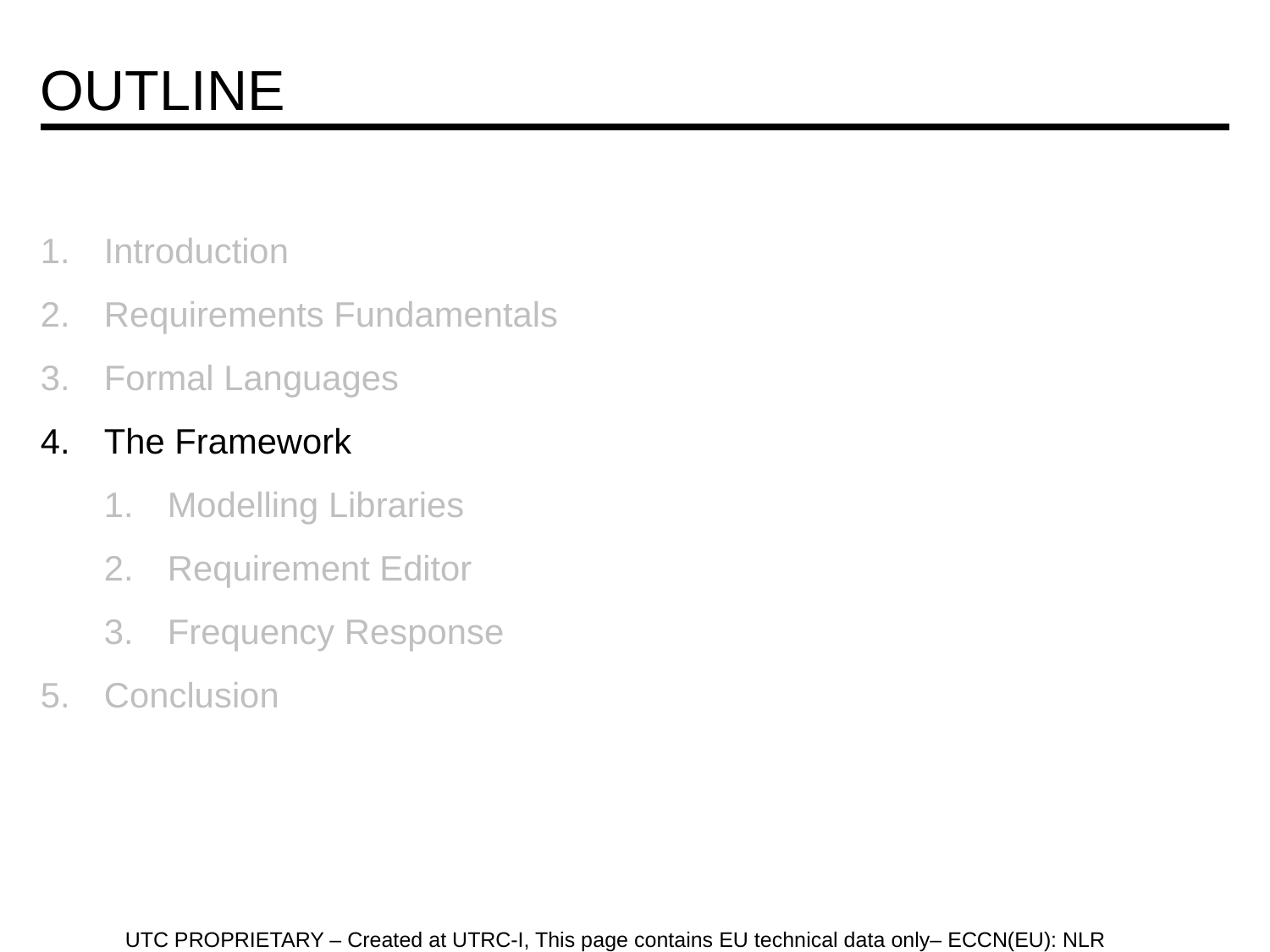

# outline
Introduction
Requirements Fundamentals
Formal Languages
The Framework
Modelling Libraries
Requirement Editor
Frequency Response
Conclusion

UTC PROPRIETARY – Created at UTRC-I, This page contains EU technical data only– ECCN(EU): NLR